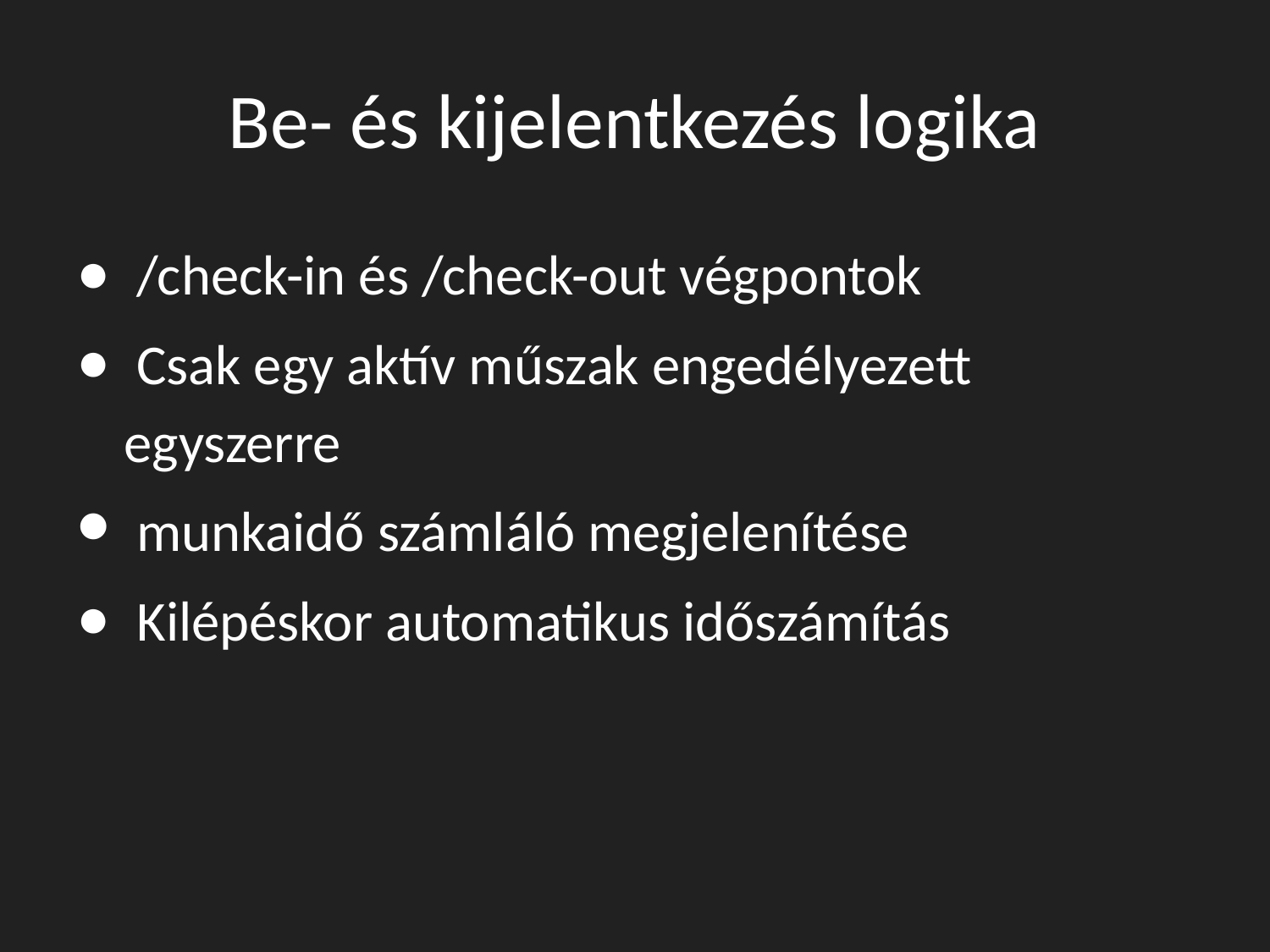

# Be- és kijelentkezés logika
 /check-in és /check-out végpontok
 Csak egy aktív műszak engedélyezett egyszerre
 munkaidő számláló megjelenítése
 Kilépéskor automatikus időszámítás